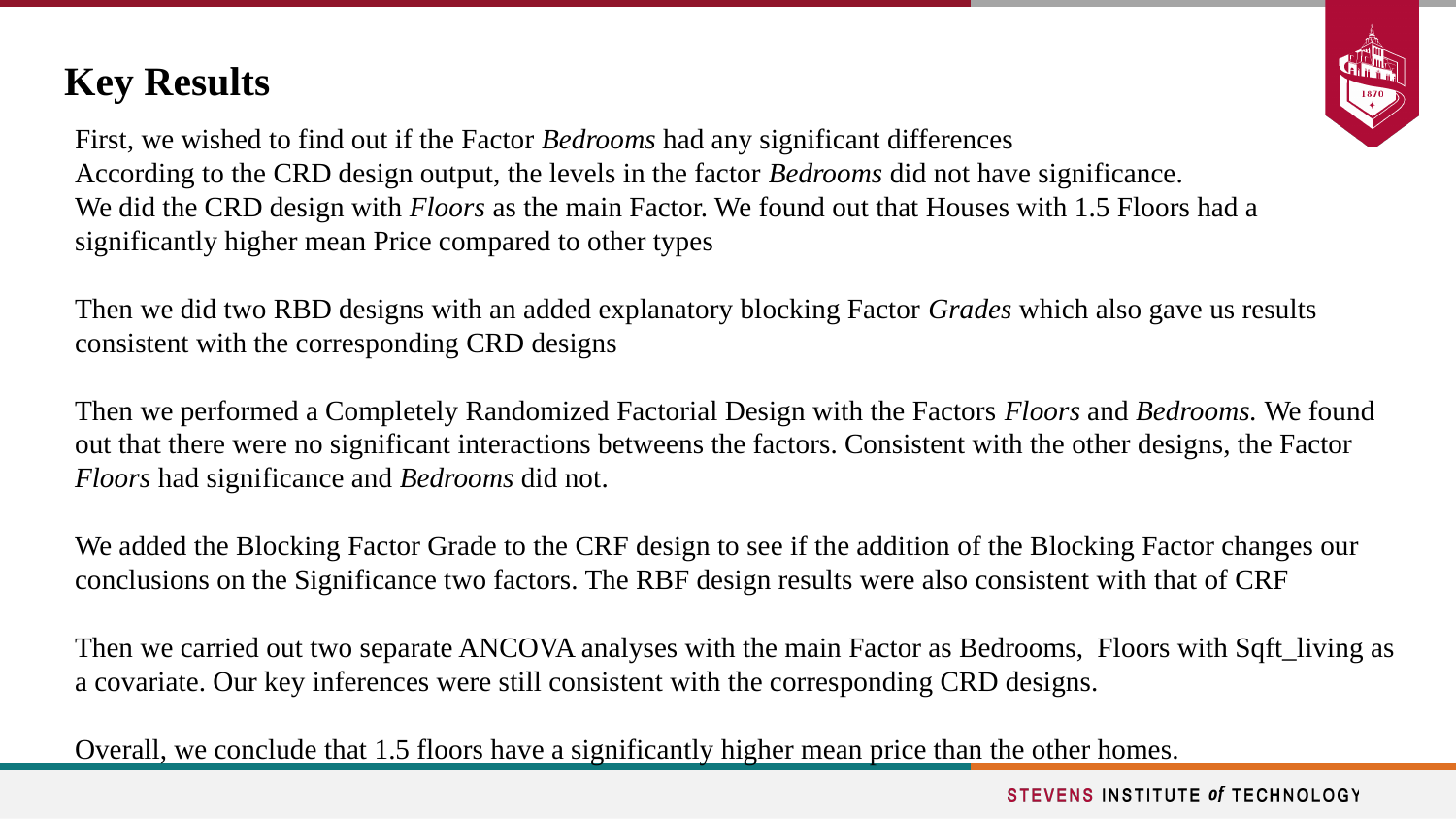

# Key Results
First, we wished to find out if the Factor Bedrooms had any significant differences
According to the CRD design output, the levels in the factor Bedrooms did not have significance.
We did the CRD design with Floors as the main Factor. We found out that Houses with 1.5 Floors had a significantly higher mean Price compared to other types

Then we did two RBD designs with an added explanatory blocking Factor Grades which also gave us results consistent with the corresponding CRD designs

Then we performed a Completely Randomized Factorial Design with the Factors Floors and Bedrooms. We found out that there were no significant interactions betweens the factors. Consistent with the other designs, the Factor Floors had significance and Bedrooms did not.

We added the Blocking Factor Grade to the CRF design to see if the addition of the Blocking Factor changes our conclusions on the Significance two factors. The RBF design results were also consistent with that of CRF

Then we carried out two separate ANCOVA analyses with the main Factor as Bedrooms,  Floors with Sqft_living as a covariate. Our key inferences were still consistent with the corresponding CRD designs.

Overall, we conclude that 1.5 floors have a significantly higher mean price than the other homes.